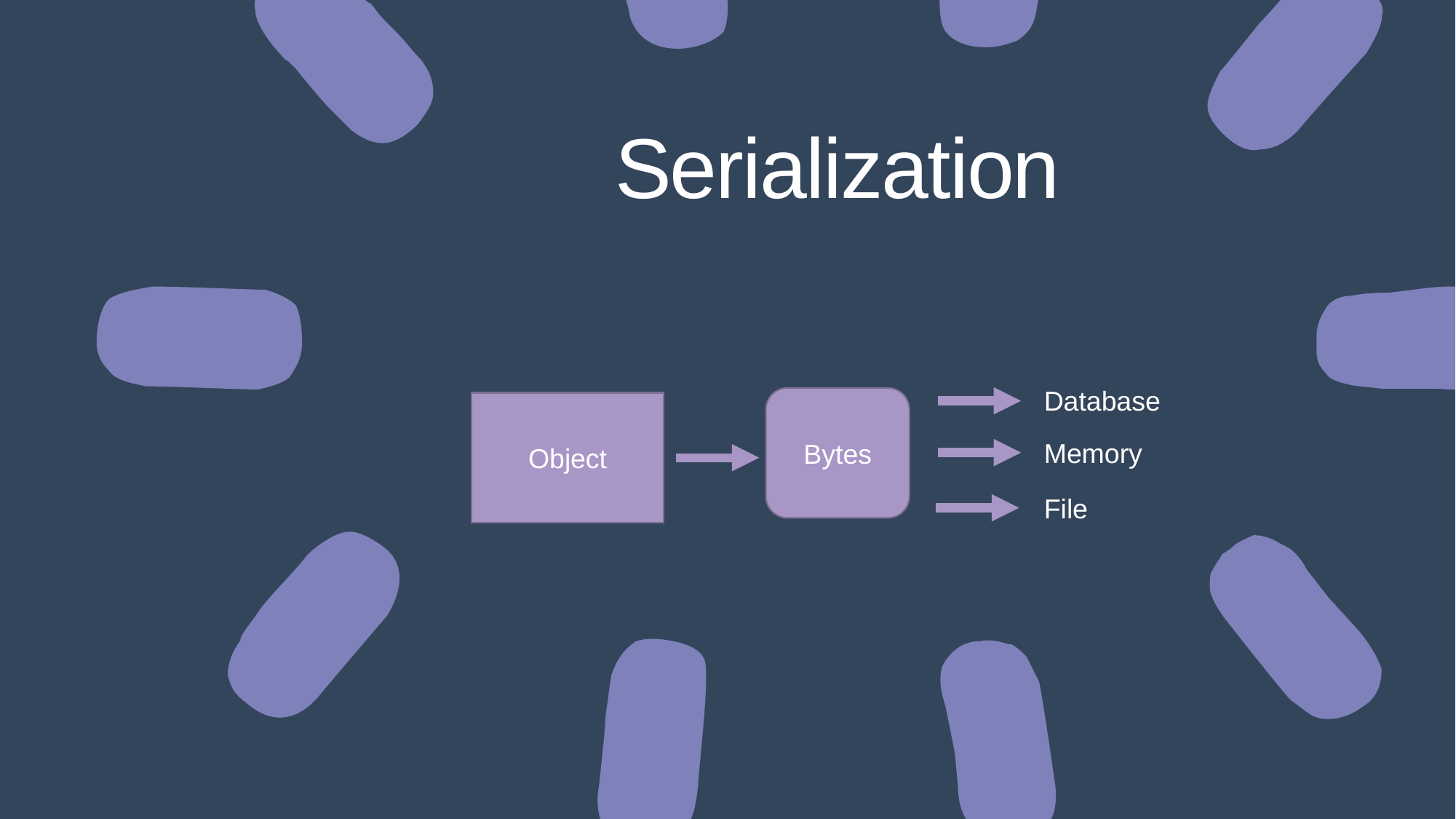

# Serialization
Database
Bytes
Object
Memory
File